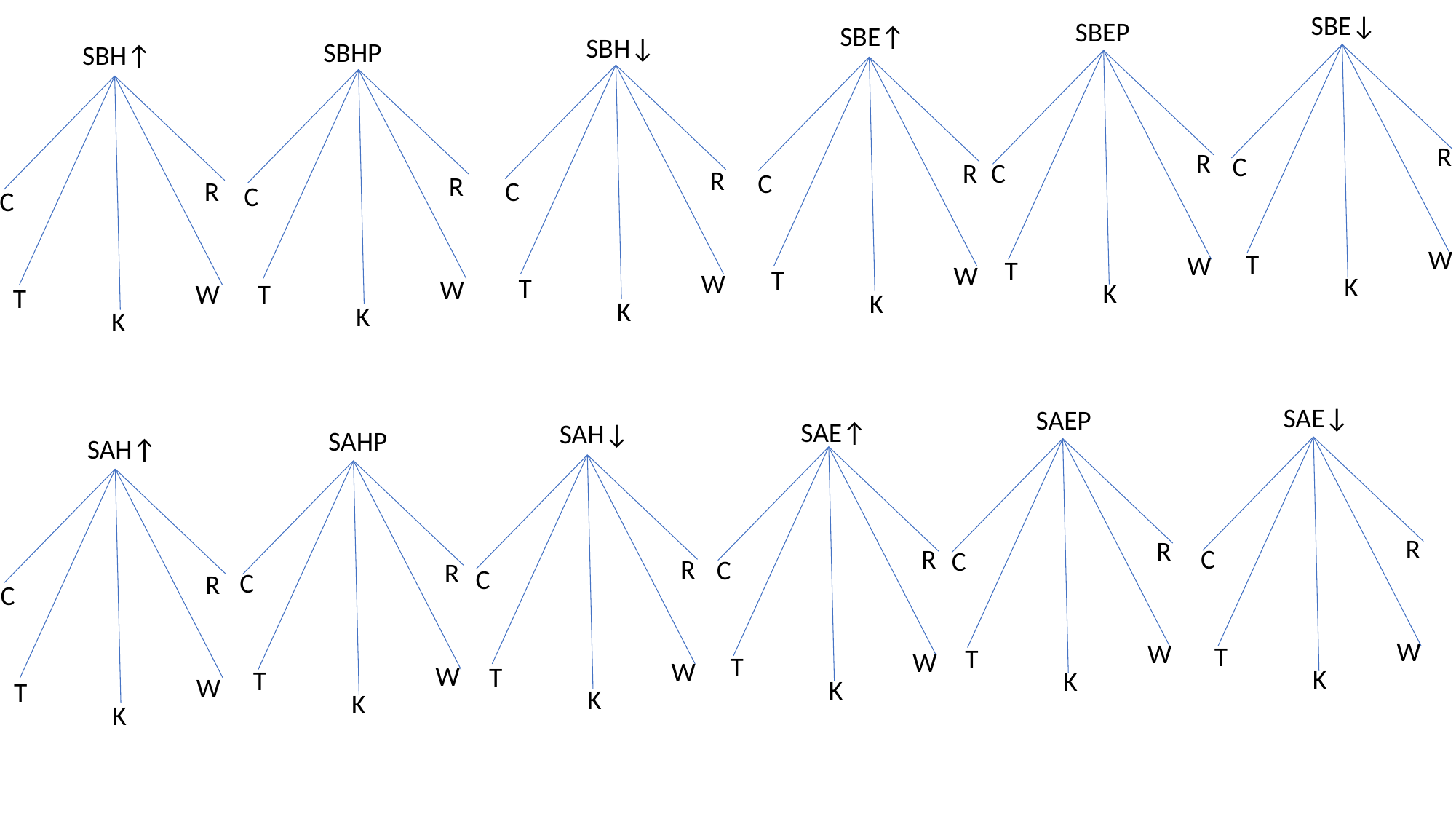

SBE↓
SBEP
SBE↑
SBH↓
SBHP
SBH↑
R
C
W
T
K
R
C
W
T
K
R
C
W
T
K
R
C
W
T
K
R
C
W
T
K
R
C
W
T
K
SAE↓
SAEP
SAE↑
SAH↓
SAHP
SAH↑
R
C
W
T
K
R
C
W
T
K
R
C
W
T
K
R
C
W
T
K
R
C
W
T
K
R
C
W
T
K